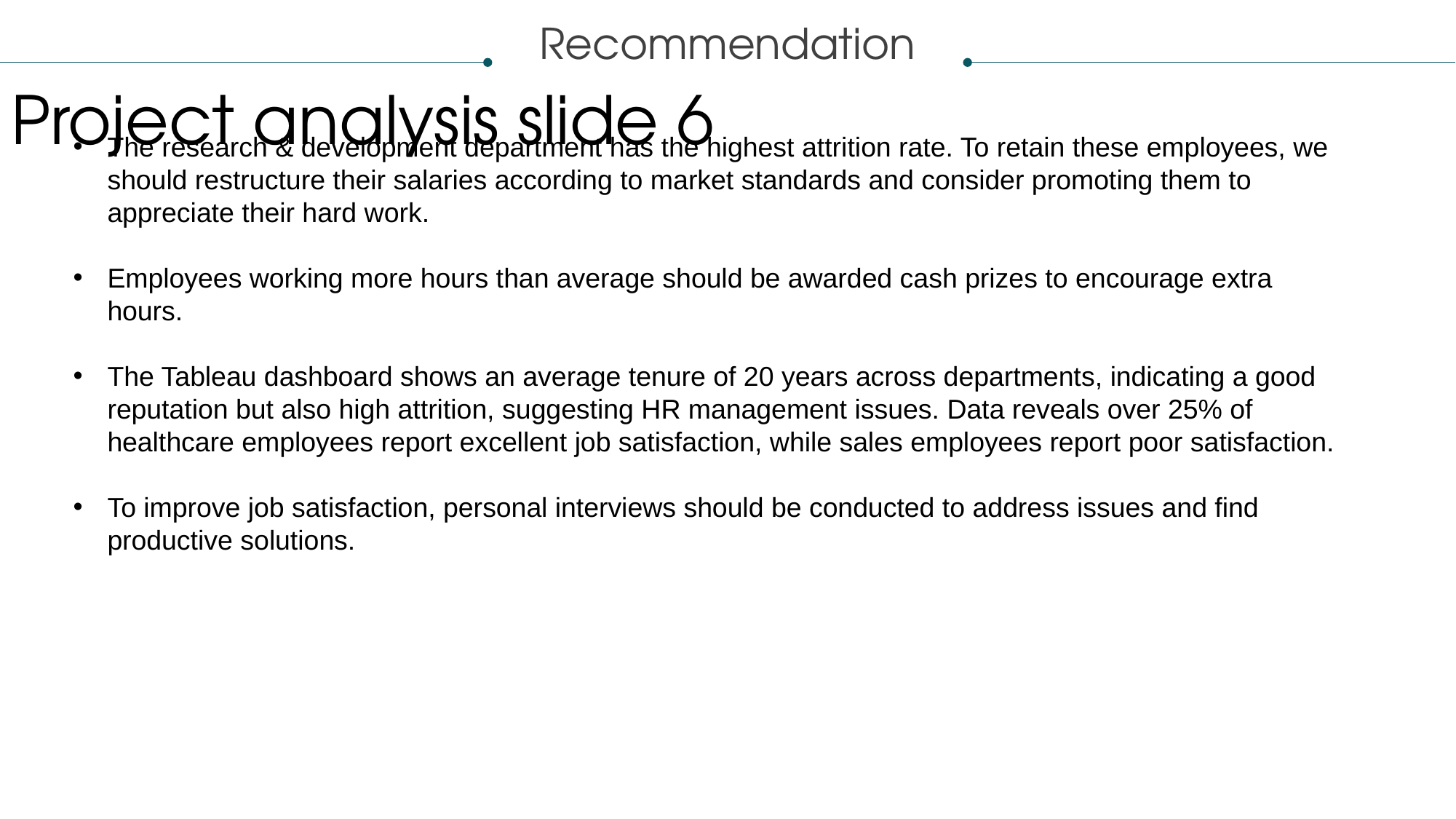

Recommendation
Project analysis slide 6
The research & development department has the highest attrition rate. To retain these employees, we should restructure their salaries according to market standards and consider promoting them to appreciate their hard work.

Employees working more hours than average should be awarded cash prizes to encourage extra hours.

The Tableau dashboard shows an average tenure of 20 years across departments, indicating a good reputation but also high attrition, suggesting HR management issues. Data reveals over 25% of healthcare employees report excellent job satisfaction, while sales employees report poor satisfaction.

To improve job satisfaction, personal interviews should be conducted to address issues and find productive solutions.